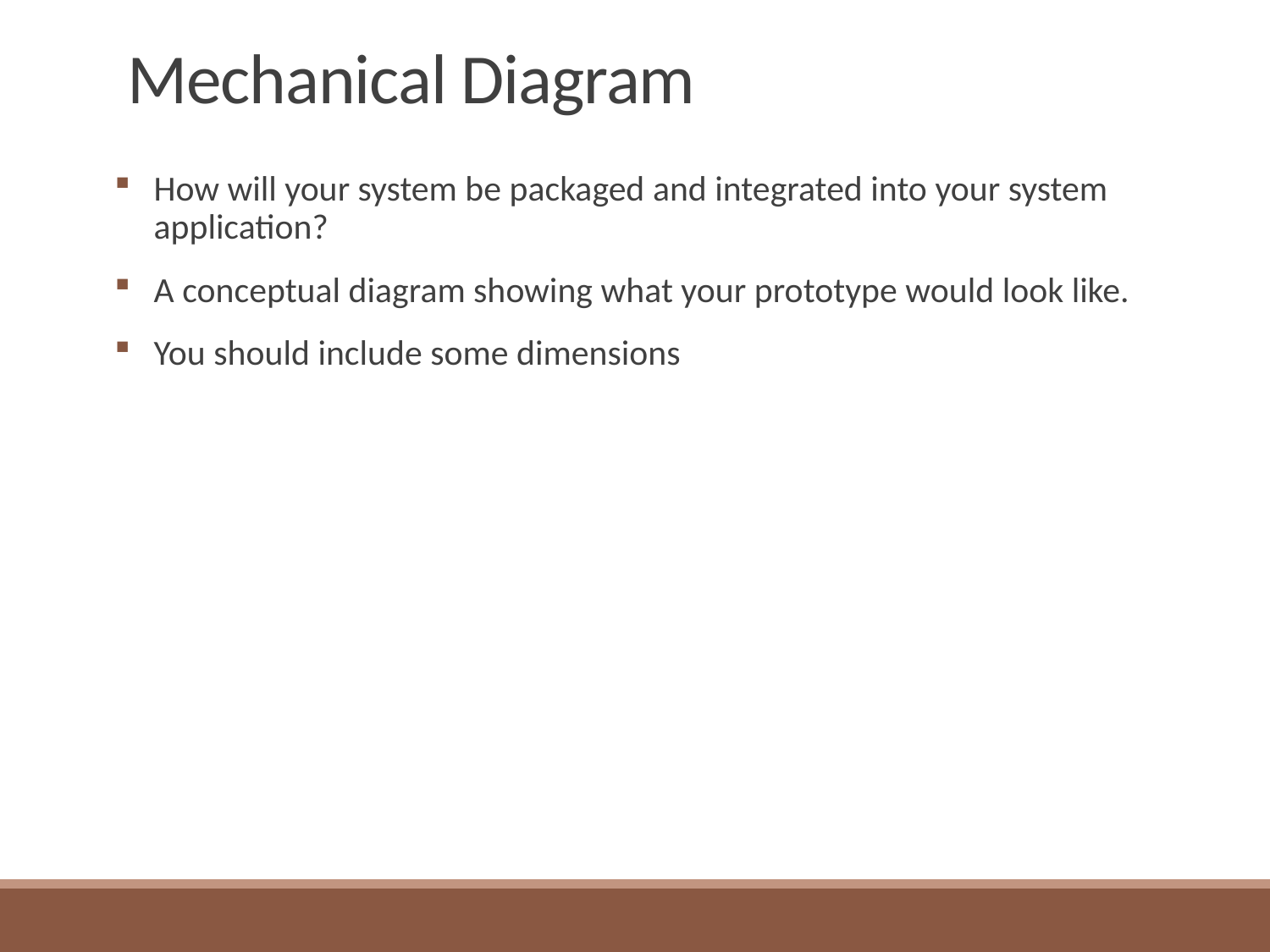

# Mechanical Diagram
How will your system be packaged and integrated into your system application?
A conceptual diagram showing what your prototype would look like.
You should include some dimensions